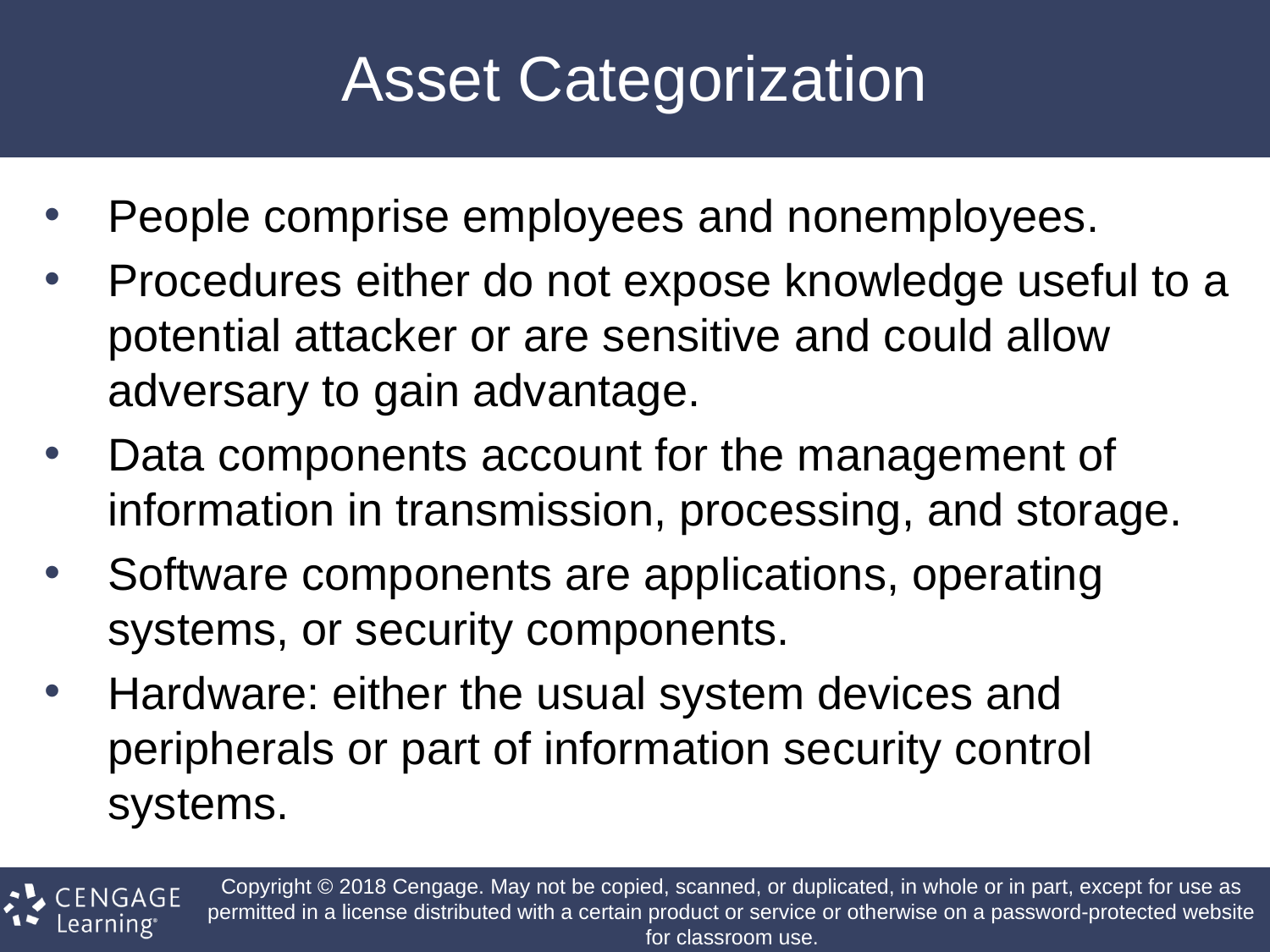

# Asset Categorization
People comprise employees and nonemployees.
Procedures either do not expose knowledge useful to a potential attacker or are sensitive and could allow adversary to gain advantage.
Data components account for the management of information in transmission, processing, and storage.
Software components are applications, operating systems, or security components.
Hardware: either the usual system devices and peripherals or part of information security control systems.